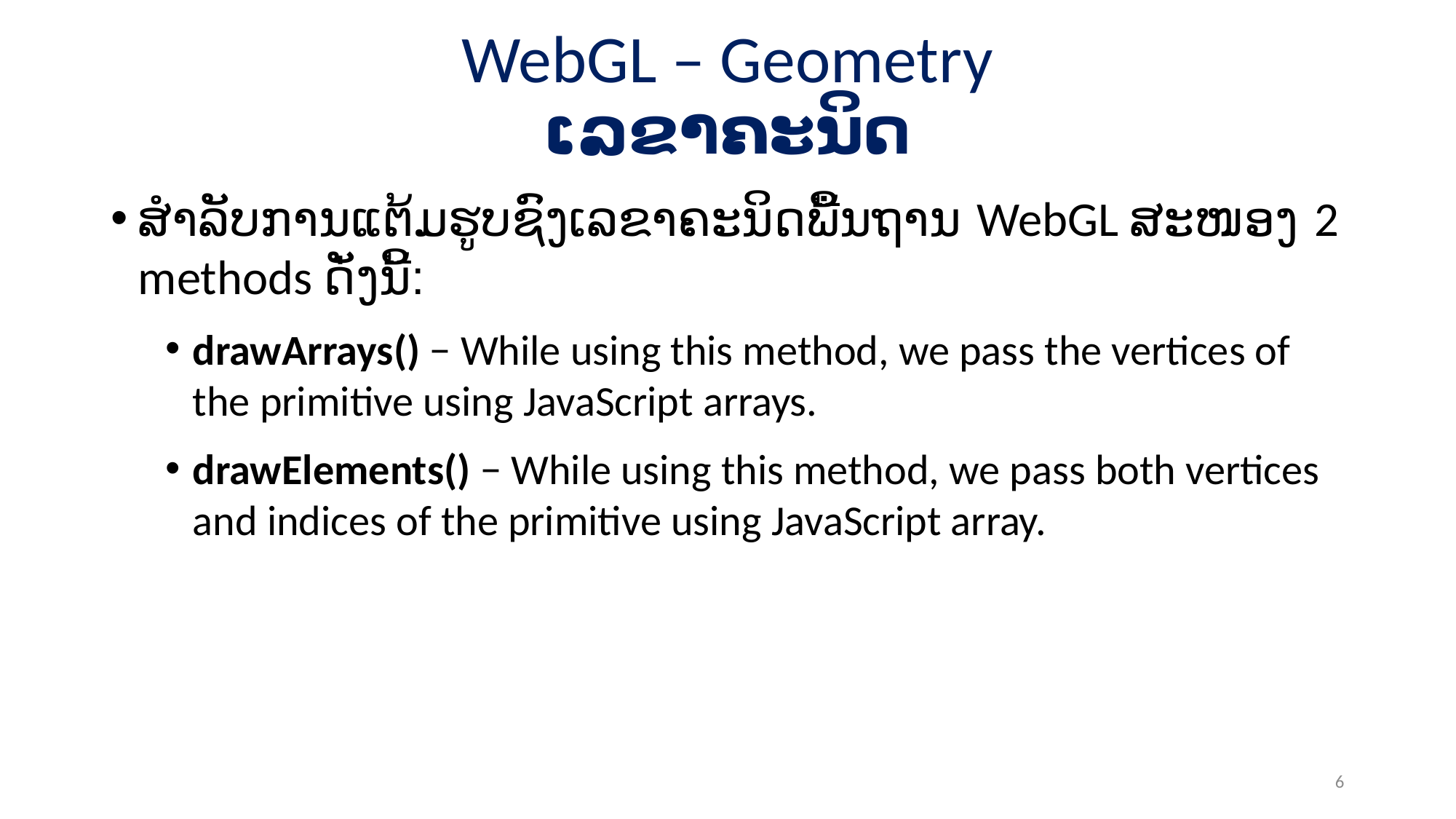

# WebGL – Geometry ເລຂາຄະນິດ
ສຳລັບການແຕ້ມຮູບຊົງເລຂາຄະນິດພື້ນຖານ WebGL ສະໜອງ 2 methods ດັ່ງນີ້:
drawArrays() − While using this method, we pass the vertices of the primitive using JavaScript arrays.
drawElements() − While using this method, we pass both vertices and indices of the primitive using JavaScript array.
6